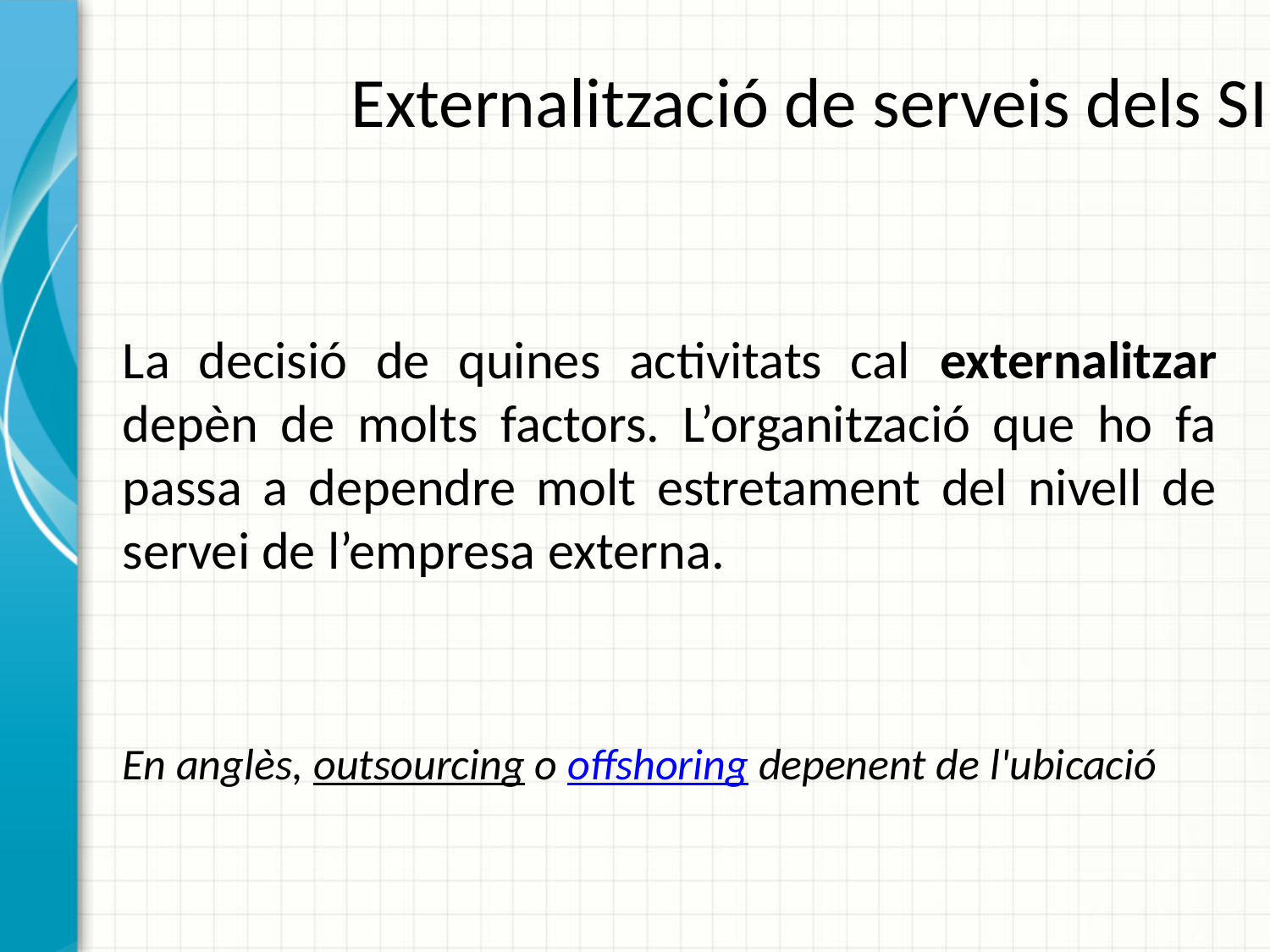

# Externalització de serveis dels SI
La decisió de quines activitats cal externalitzar depèn de molts factors. L’organització que ho fa passa a dependre molt estretament del nivell de servei de l’empresa externa.
En anglès, outsourcing o offshoring depenent de l'ubicació